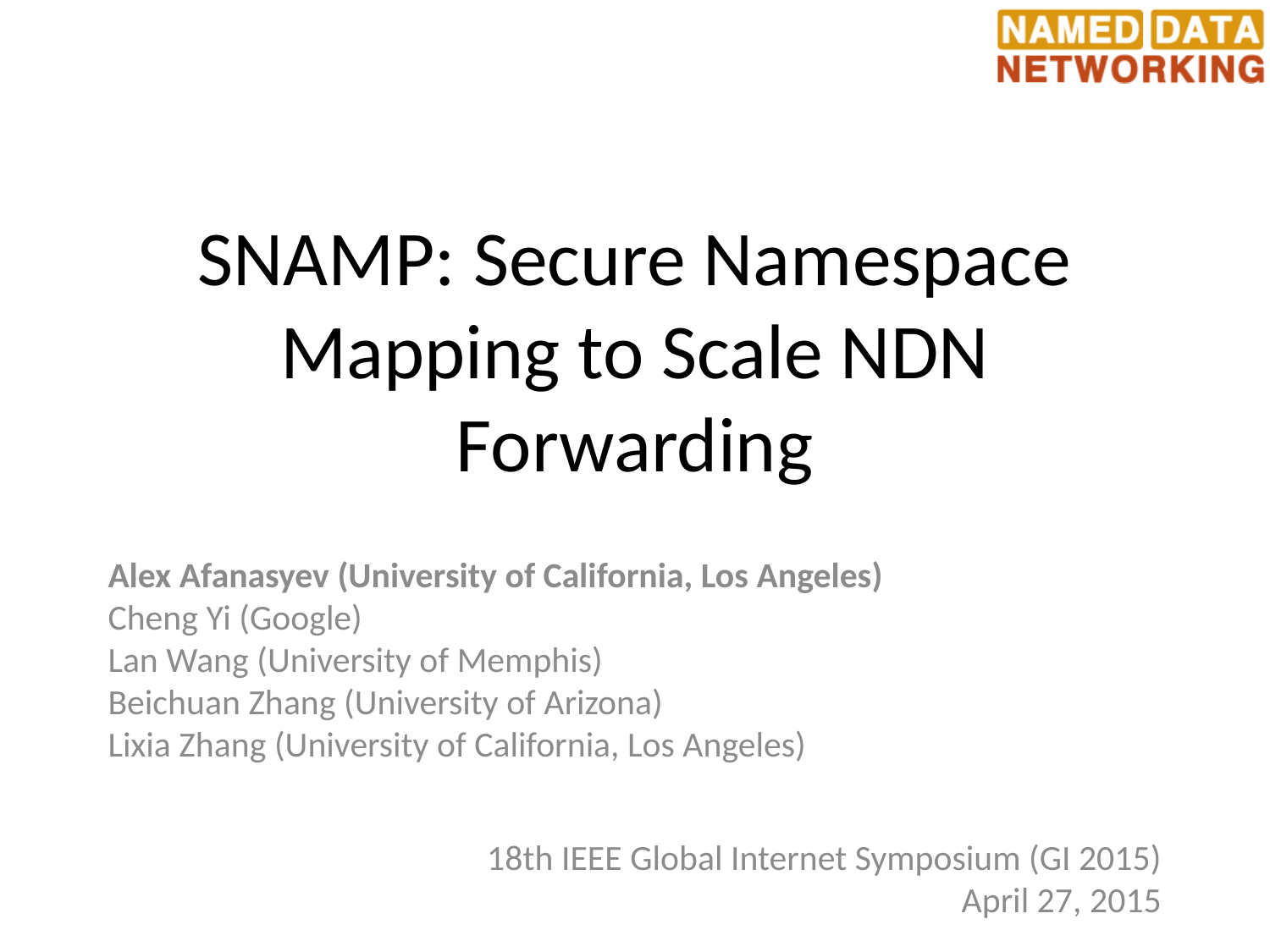

# SNAMP: Secure Namespace Mapping to Scale NDN Forwarding
Alex Afanasyev (University of California, Los Angeles)
Cheng Yi (Google)
Lan Wang (University of Memphis)
Beichuan Zhang (University of Arizona)
Lixia Zhang (University of California, Los Angeles)
18th IEEE Global Internet Symposium (GI 2015)
April 27, 2015